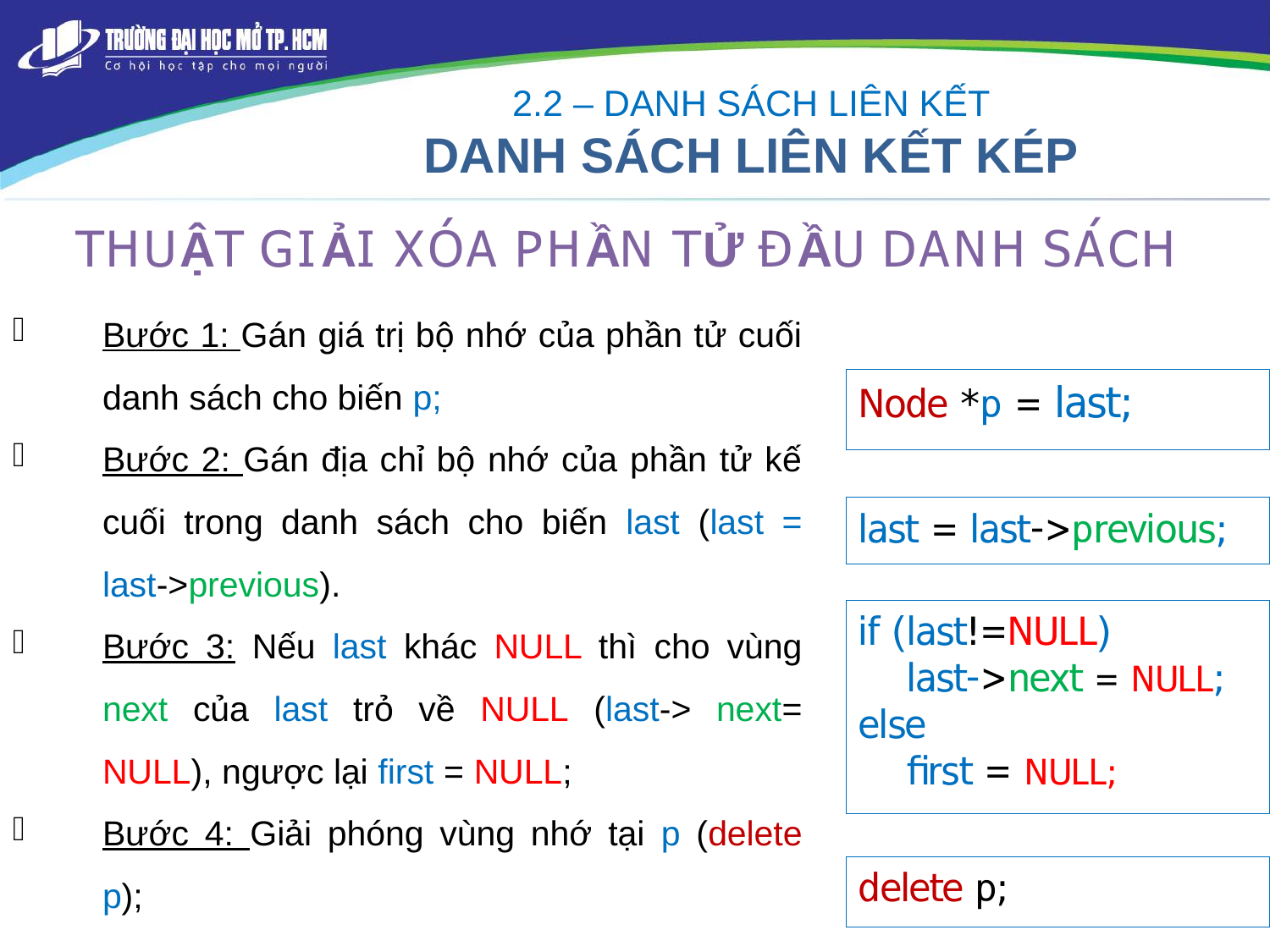

2.2 – DANH SÁCH LIÊN KẾT
DANH SÁCH LIÊN KẾT KÉP
THUẬT GIẢI XÓA PHẦN TỬ ĐẦU DANH SÁCH
Bước 1: Gán giá trị bộ nhớ của phần tử cuối danh sách cho biến p;
Bước 2: Gán địa chỉ bộ nhớ của phần tử kế cuối trong danh sách cho biến last (last = last->previous).
Bước 3: Nếu last khác NULL thì cho vùng next của last trỏ về NULL (last-> next= NULL), ngược lại first = NULL;
Bước 4: Giải phóng vùng nhớ tại p (delete p);
Node *p = last;

last = last->previous;

if (last!=NULL)
    last->next = NULL;
else
    first = NULL;

delete p;